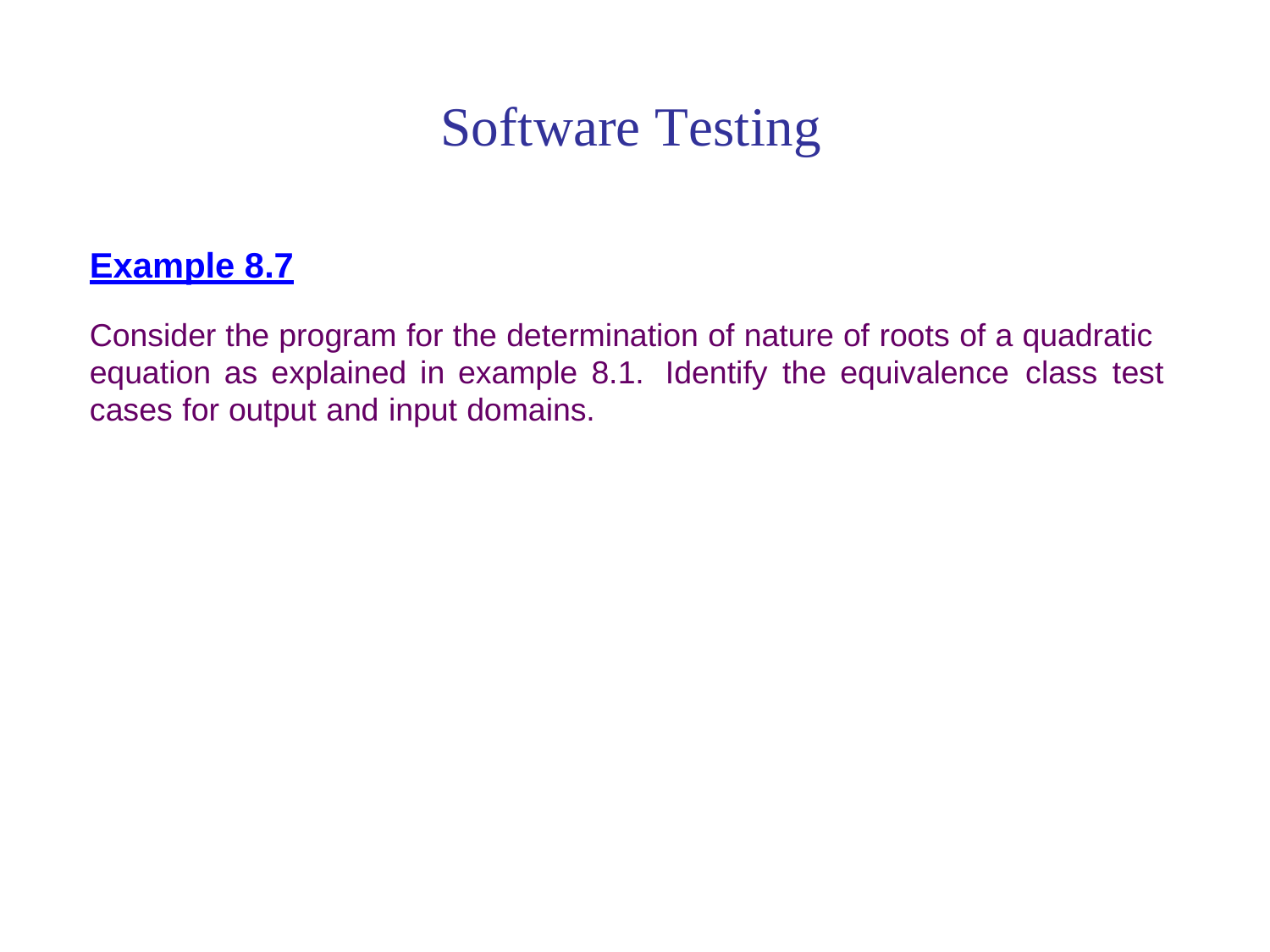

Software Testing
Example 8.7

Consider the program for the determination of nature of roots of a quadratic
equation as explained in example 8.1.
Identify
the
equivalence
class
test
cases
for
output
and
input
domains.